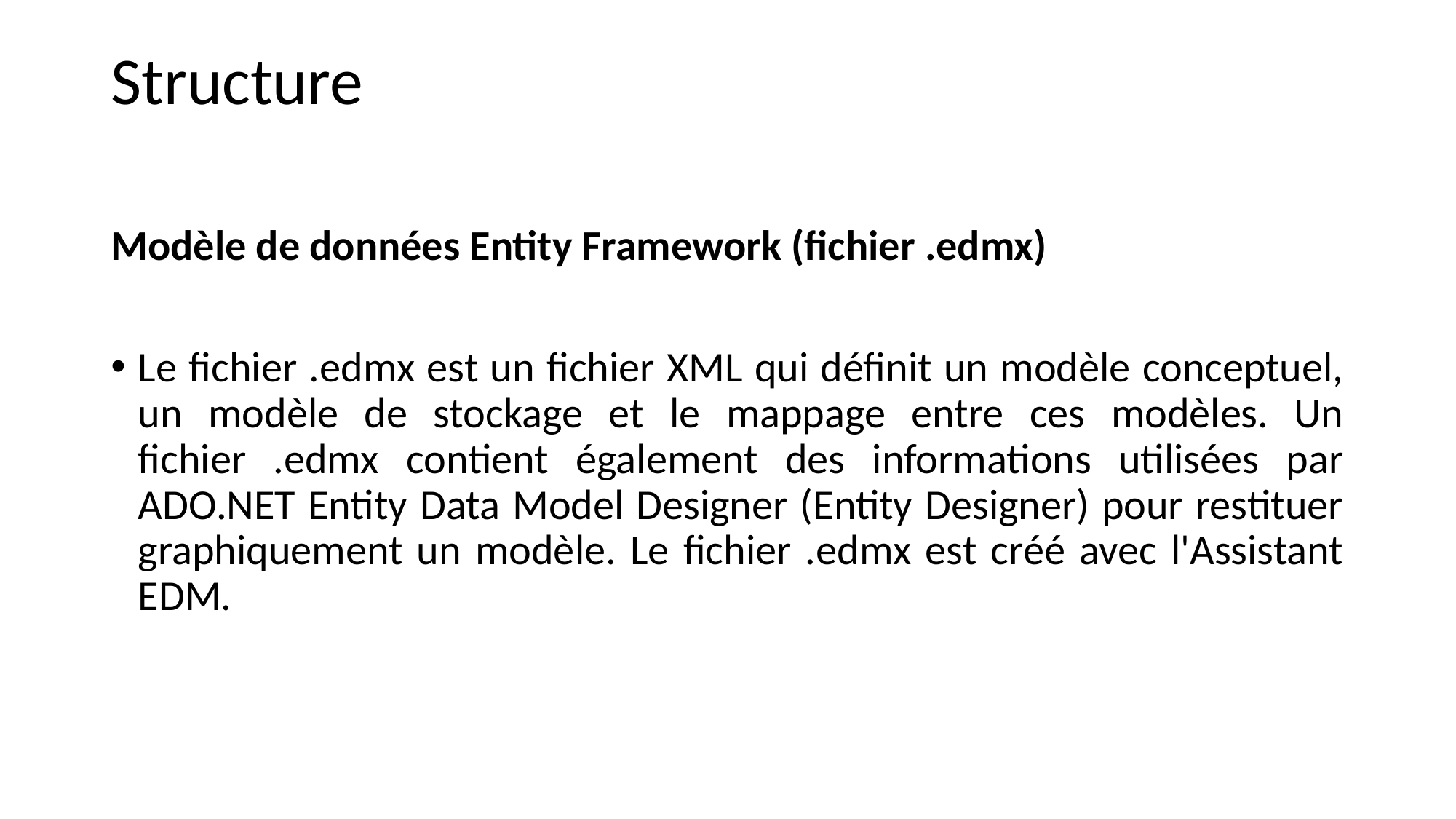

# Structure
Modèle de données Entity Framework (fichier .edmx)

Le fichier .edmx est un fichier XML qui définit un modèle conceptuel, un modèle de stockage et le mappage entre ces modèles. Un fichier .edmx contient également des informations utilisées par ADO.NET Entity Data Model Designer (Entity Designer) pour restituer graphiquement un modèle. Le fichier .edmx est créé avec l'Assistant EDM.